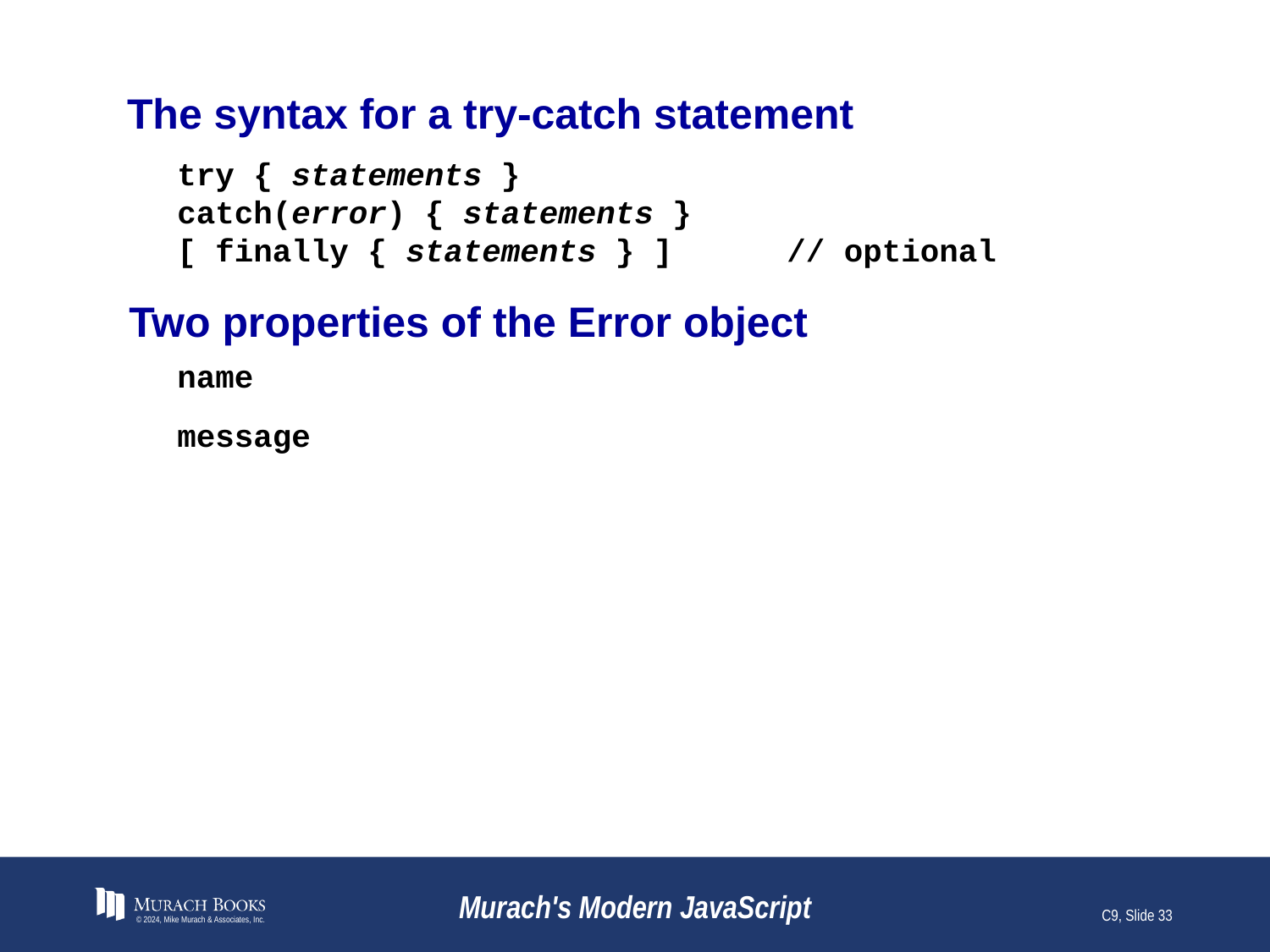

# The syntax for a try-catch statement
try { statements }
catch(error) { statements }
[ finally { statements } ]      // optional
Two properties of the Error object
name
message

© 2024, Mike Murach & Associates, Inc.
Murach's Modern JavaScript

C9, Slide 33